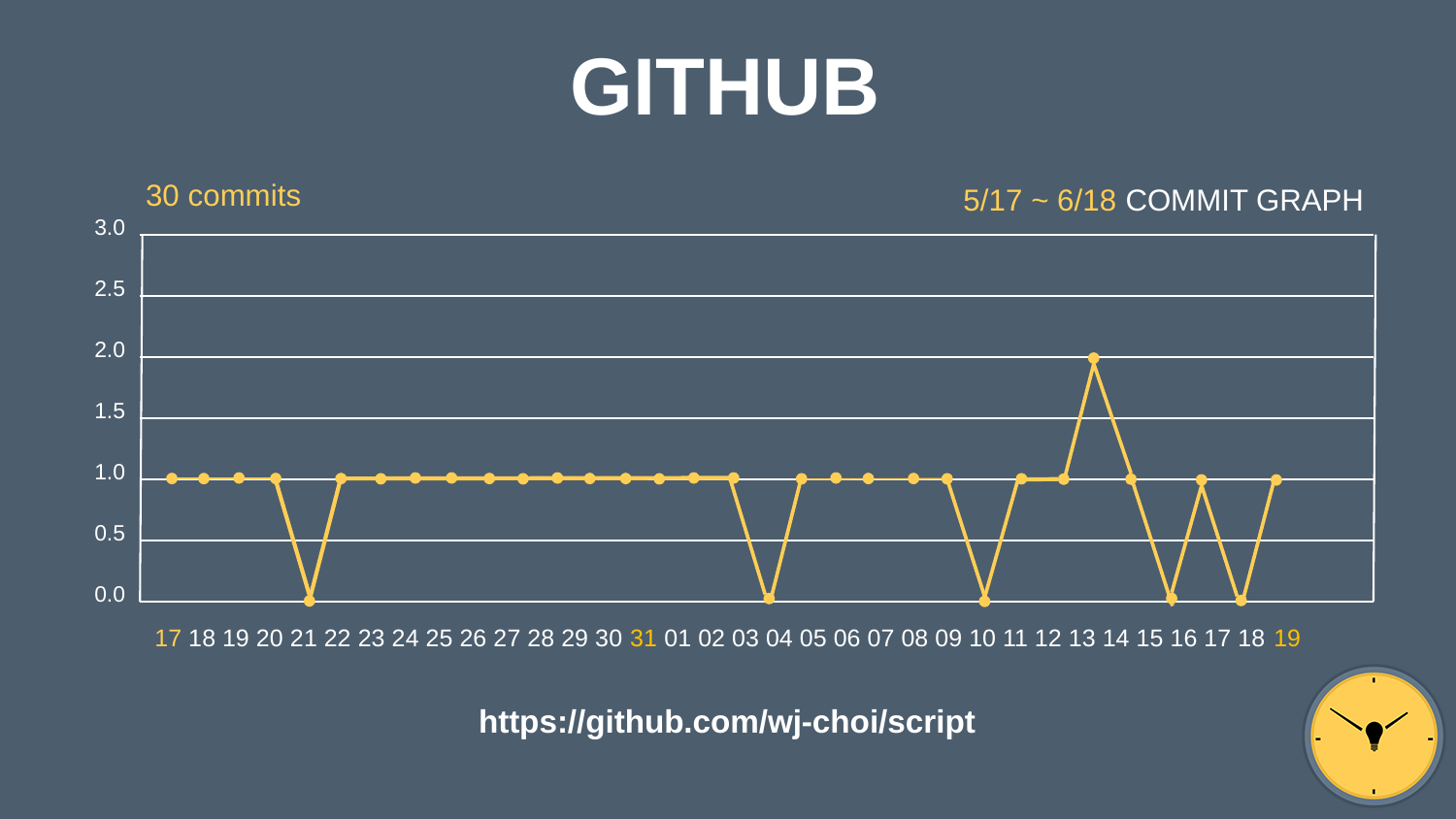

GITHUB
30 commits
5/17 ~ 6/18 COMMIT GRAPH
3.0
2.5
2.0
1.5
1.0
0.5
0.0
17 18 19 20 21 22 23 24 25 26 27 28 29 30 31 01 02 03 04 05 06 07 08 09 10 11 12 13 14 15 16 17 18 19

https://github.com/wj-choi/script